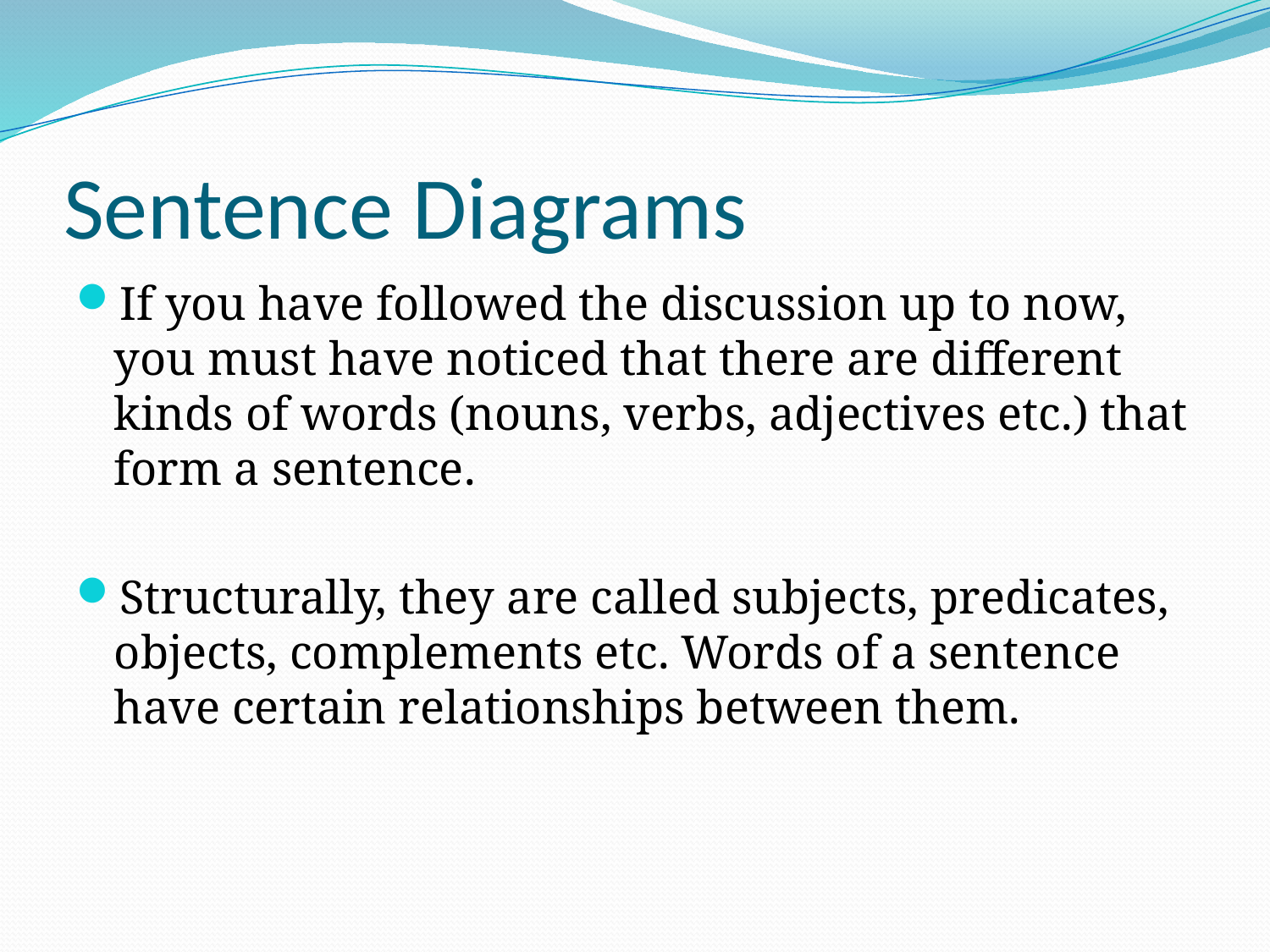

# Sentence Diagrams
If you have followed the discussion up to now, you must have noticed that there are different kinds of words (nouns, verbs, adjectives etc.) that form a sentence.

Structurally, they are called subjects, predicates, objects, complements etc. Words of a sentence have certain relationships between them.